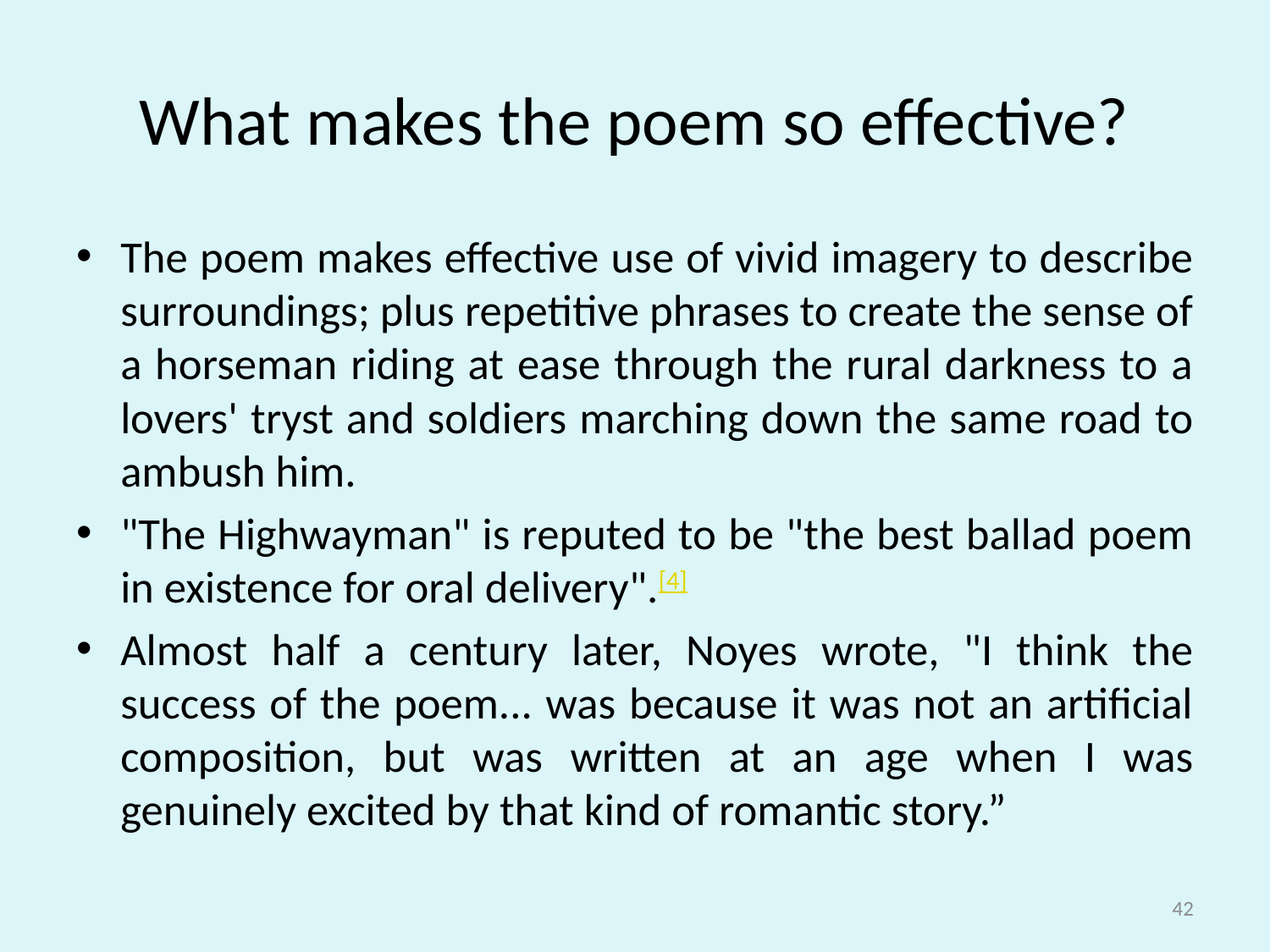

# What makes the poem so effective?
The poem makes effective use of vivid imagery to describe surroundings; plus repetitive phrases to create the sense of a horseman riding at ease through the rural darkness to a lovers' tryst and soldiers marching down the same road to ambush him.
"The Highwayman" is reputed to be "the best ballad poem in existence for oral delivery".[4]
Almost half a century later, Noyes wrote, "I think the success of the poem... was because it was not an artificial composition, but was written at an age when I was genuinely excited by that kind of romantic story.”

42